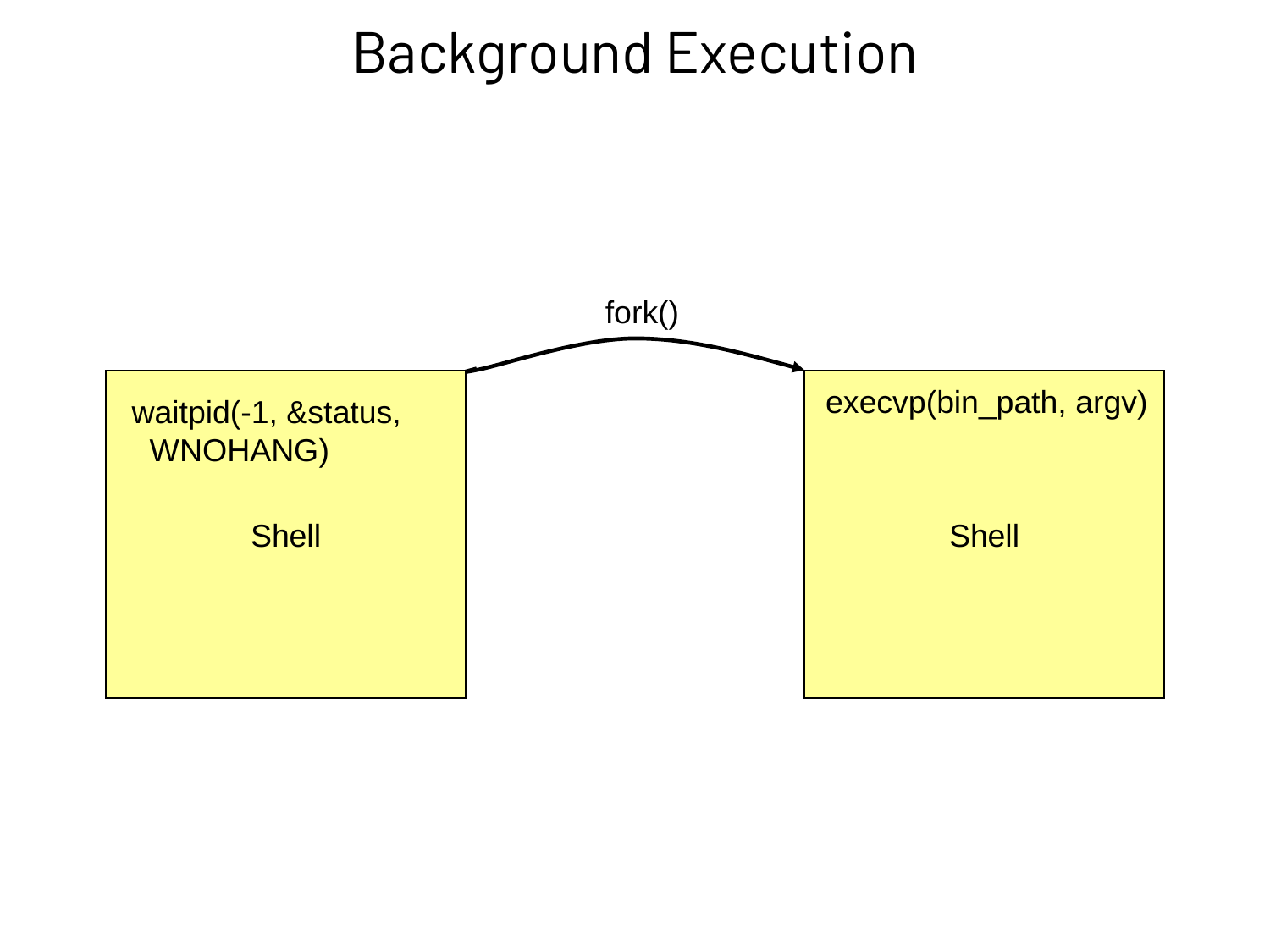

# Background Execution
fork()

Shell
Shell
execvp(bin_path, argv)
waitpid(-1, &status,
  WNOHANG)